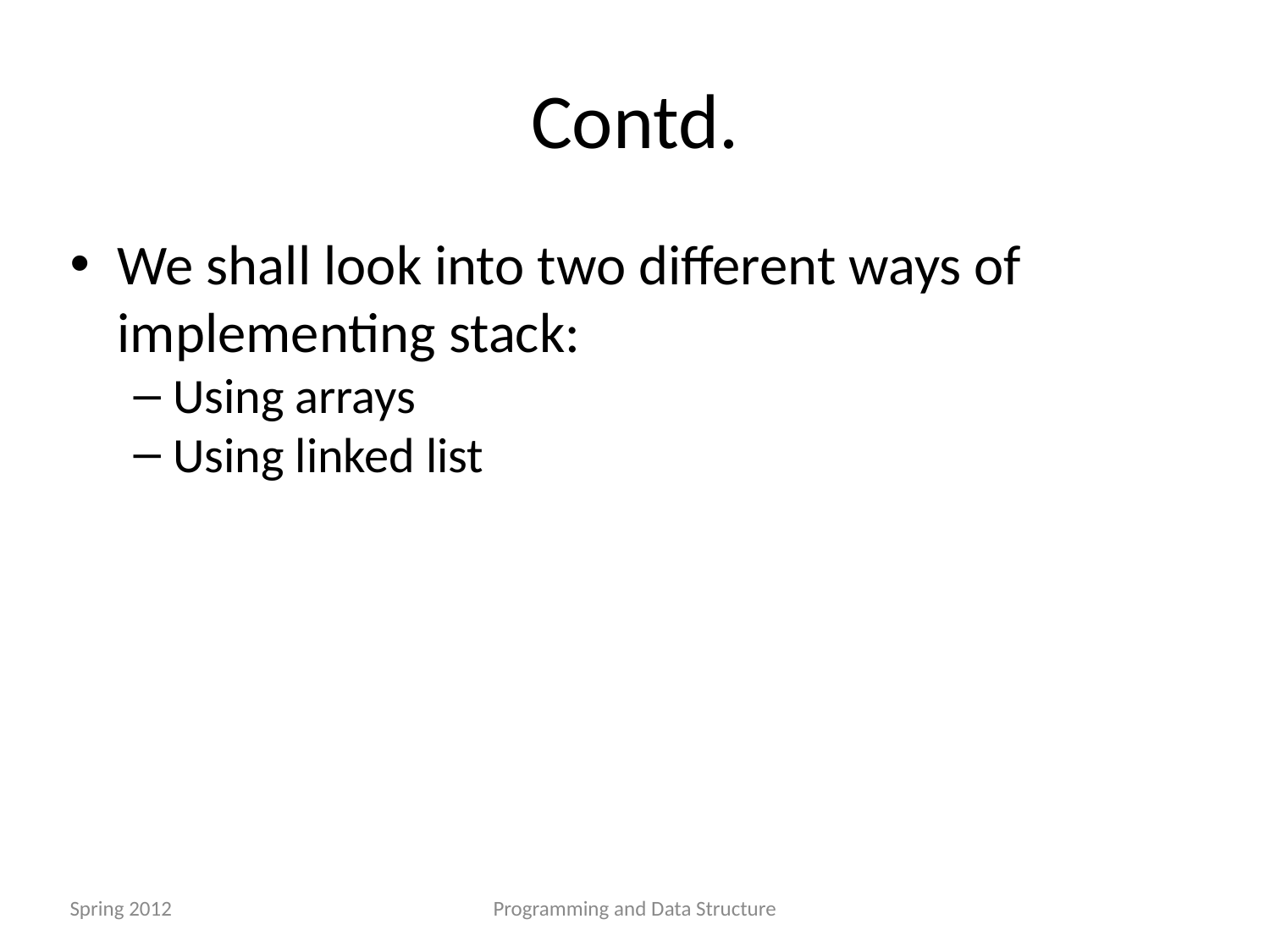

Contd.
We shall look into two different ways of implementing stack:
Using arrays
Using linked list
46
Spring 2012
Programming and Data Structure